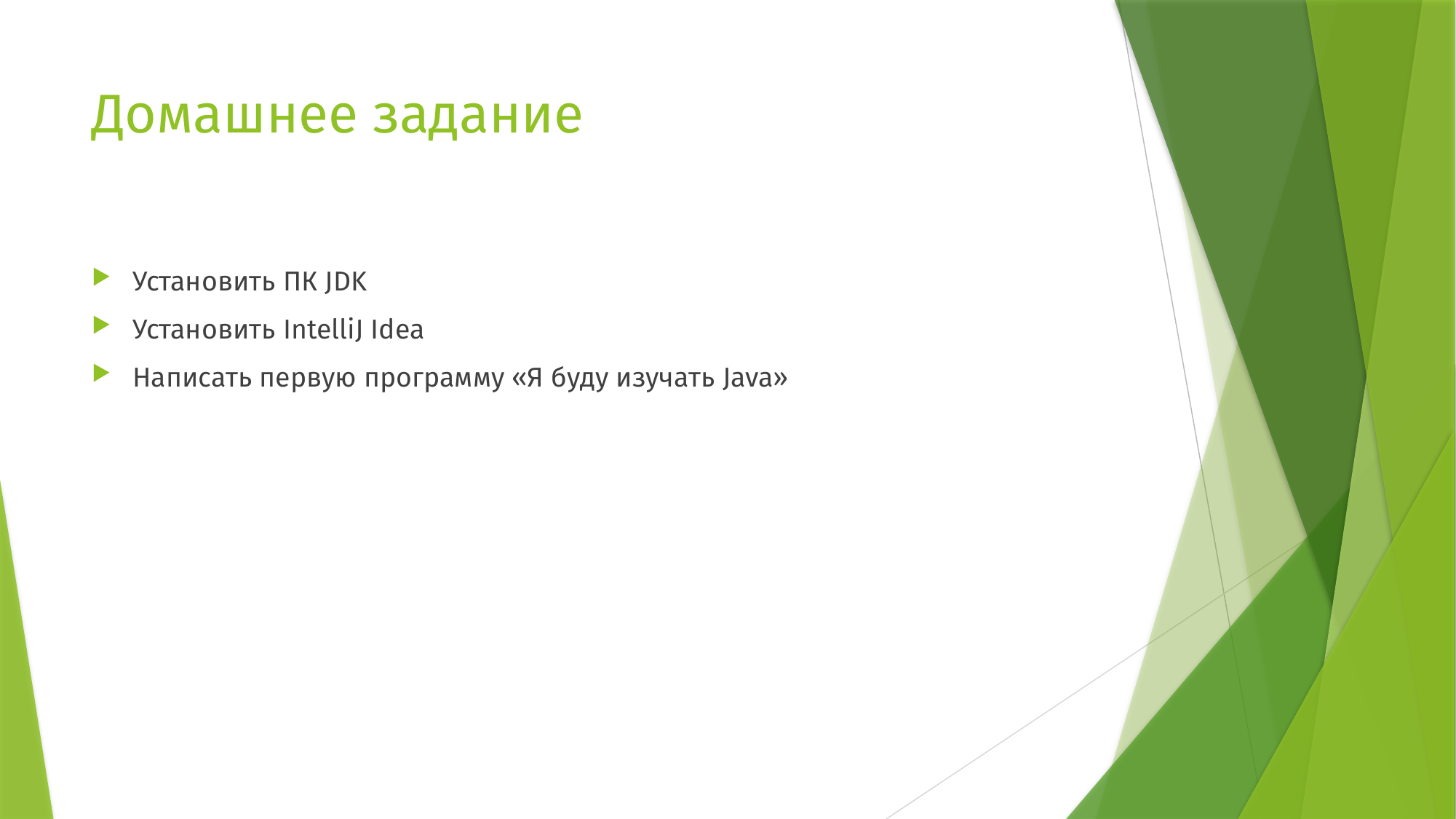

# Домашнее задание
Установить ПК JDK
Установить IntelliJ Idea
Написать первую программу «Я буду изучать Java»